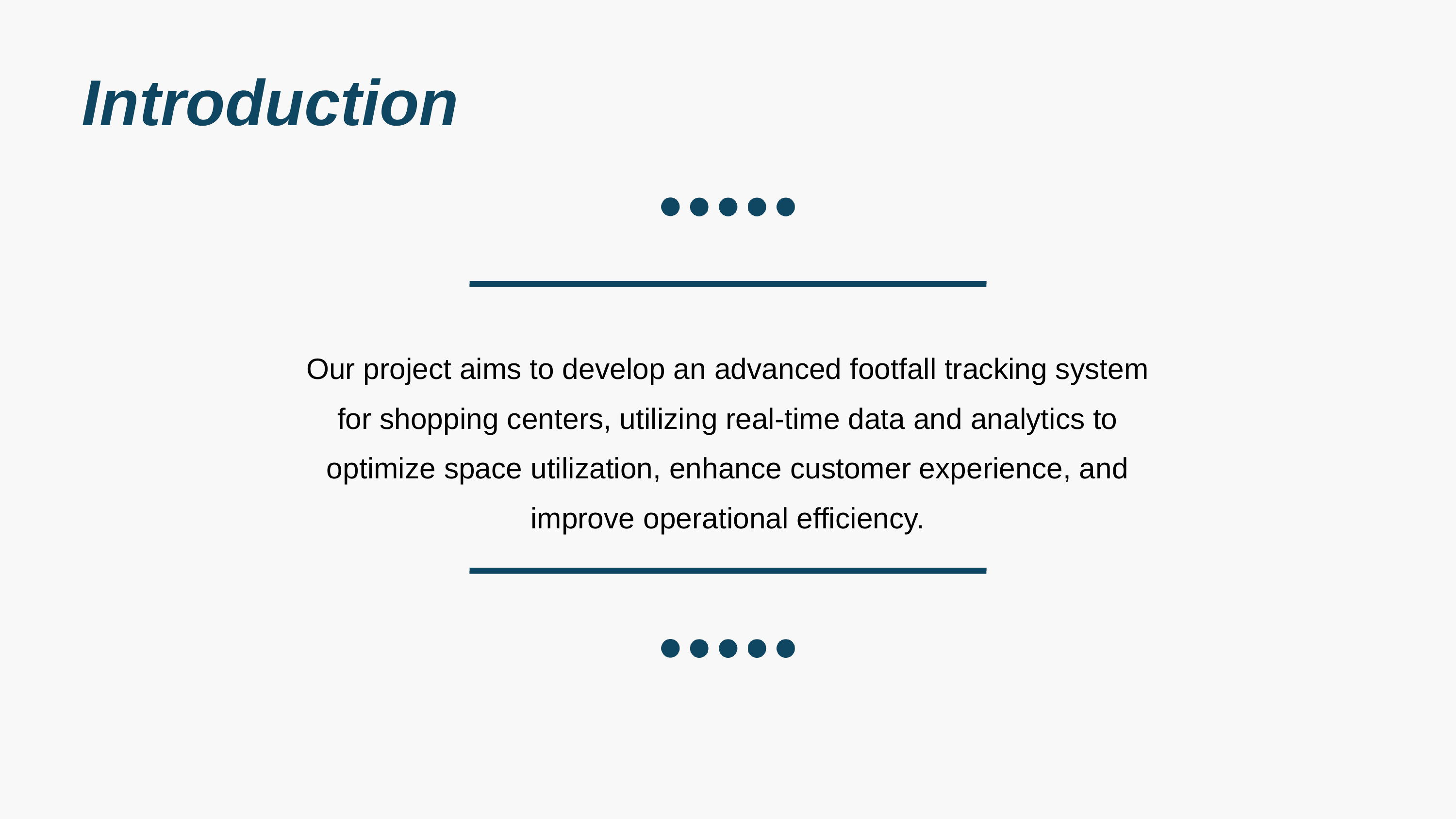

Introduction

Our project aims to develop an advanced footfall tracking system for shopping centers, utilizing real-time data and analytics to optimize space utilization, enhance customer experience, and improve operational efficiency.